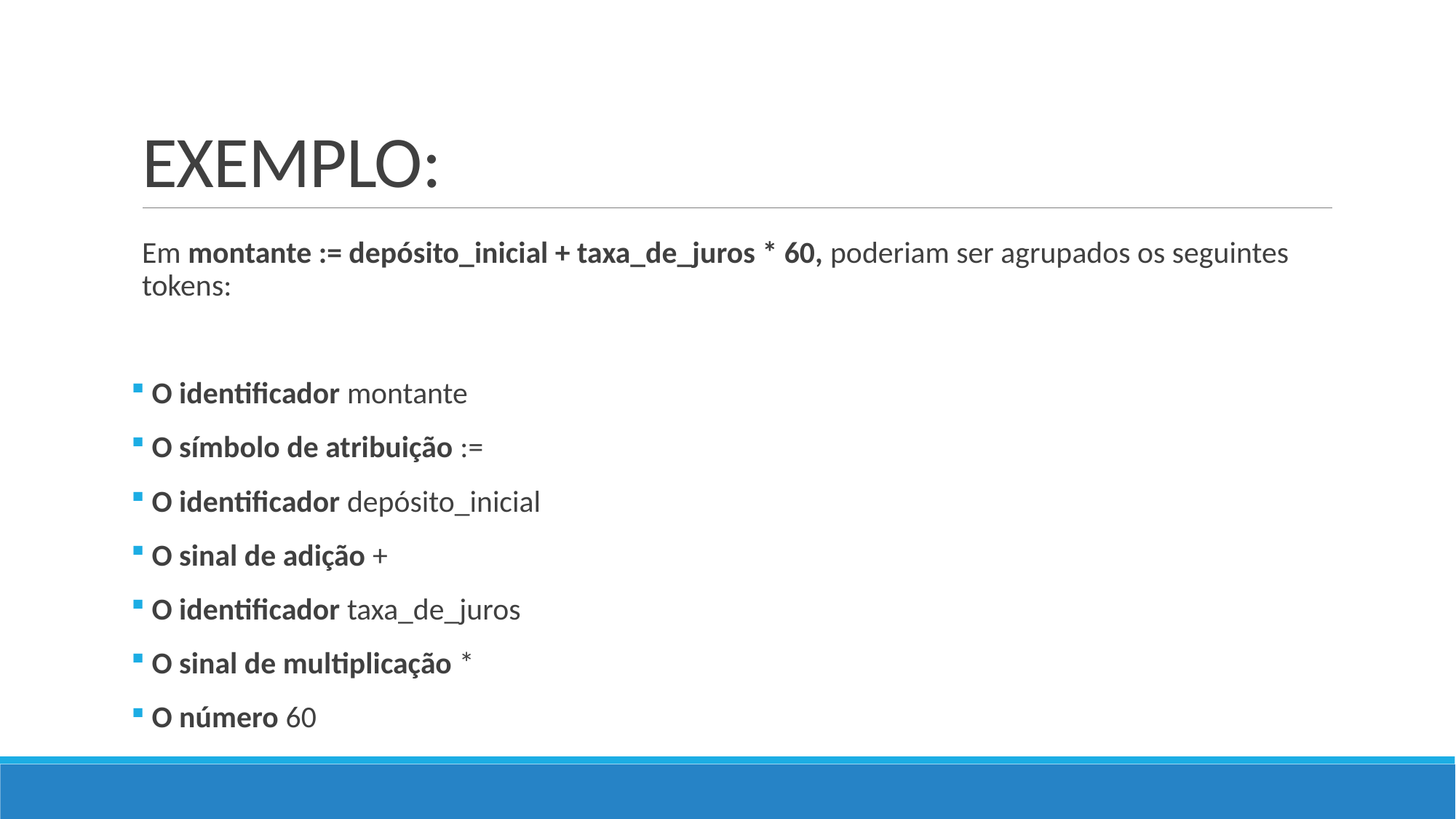

# EXEMPLO:
Em montante := depósito_inicial + taxa_de_juros * 60, poderiam ser agrupados os seguintes tokens:

O identificador montante
O símbolo de atribuição :=
O identificador depósito_inicial
O sinal de adição +
O identificador taxa_de_juros
O sinal de multiplicação *
O número 60